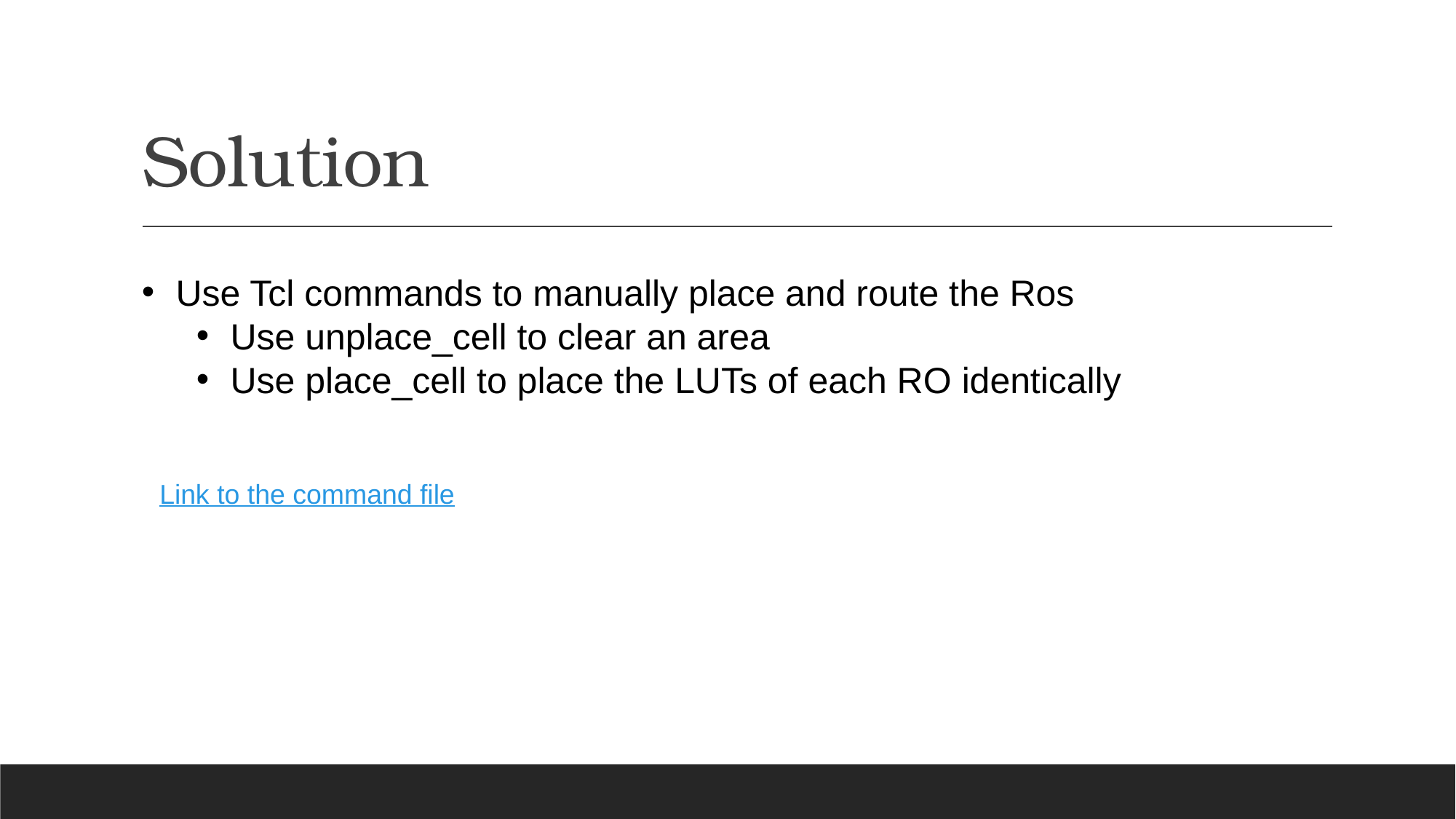

# Solution
Use Tcl commands to manually place and route the Ros
Use unplace_cell to clear an area
Use place_cell to place the LUTs of each RO identically
Link to the command file